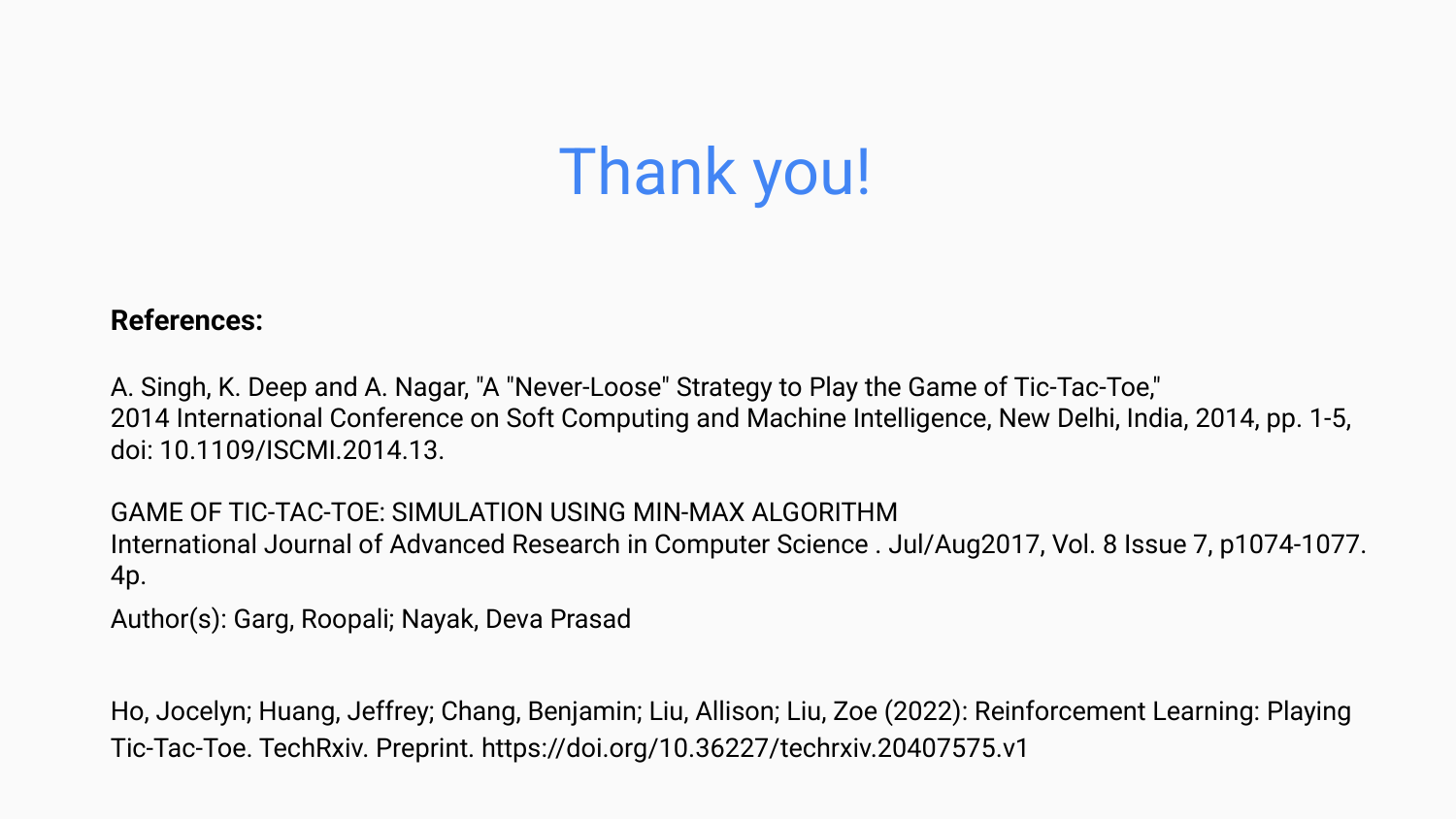

Thank you!

References:

A. Singh, K. Deep and A. Nagar, "A "Never-Loose" Strategy to Play the Game of Tic-Tac-Toe,"
2014 International Conference on Soft Computing and Machine Intelligence, New Delhi, India, 2014, pp. 1-5, doi: 10.1109/ISCMI.2014.13.

GAME OF TIC-TAC-TOE: SIMULATION USING MIN-MAX ALGORITHM
International Journal of Advanced Research in Computer Science . Jul/Aug2017, Vol. 8 Issue 7, p1074-1077. 4p.
Author(s): Garg, Roopali; Nayak, Deva Prasad

Ho, Jocelyn; Huang, Jeffrey; Chang, Benjamin; Liu, Allison; Liu, Zoe (2022): Reinforcement Learning: Playing
Tic-Tac-Toe. TechRxiv. Preprint. https://doi.org/10.36227/techrxiv.20407575.v1